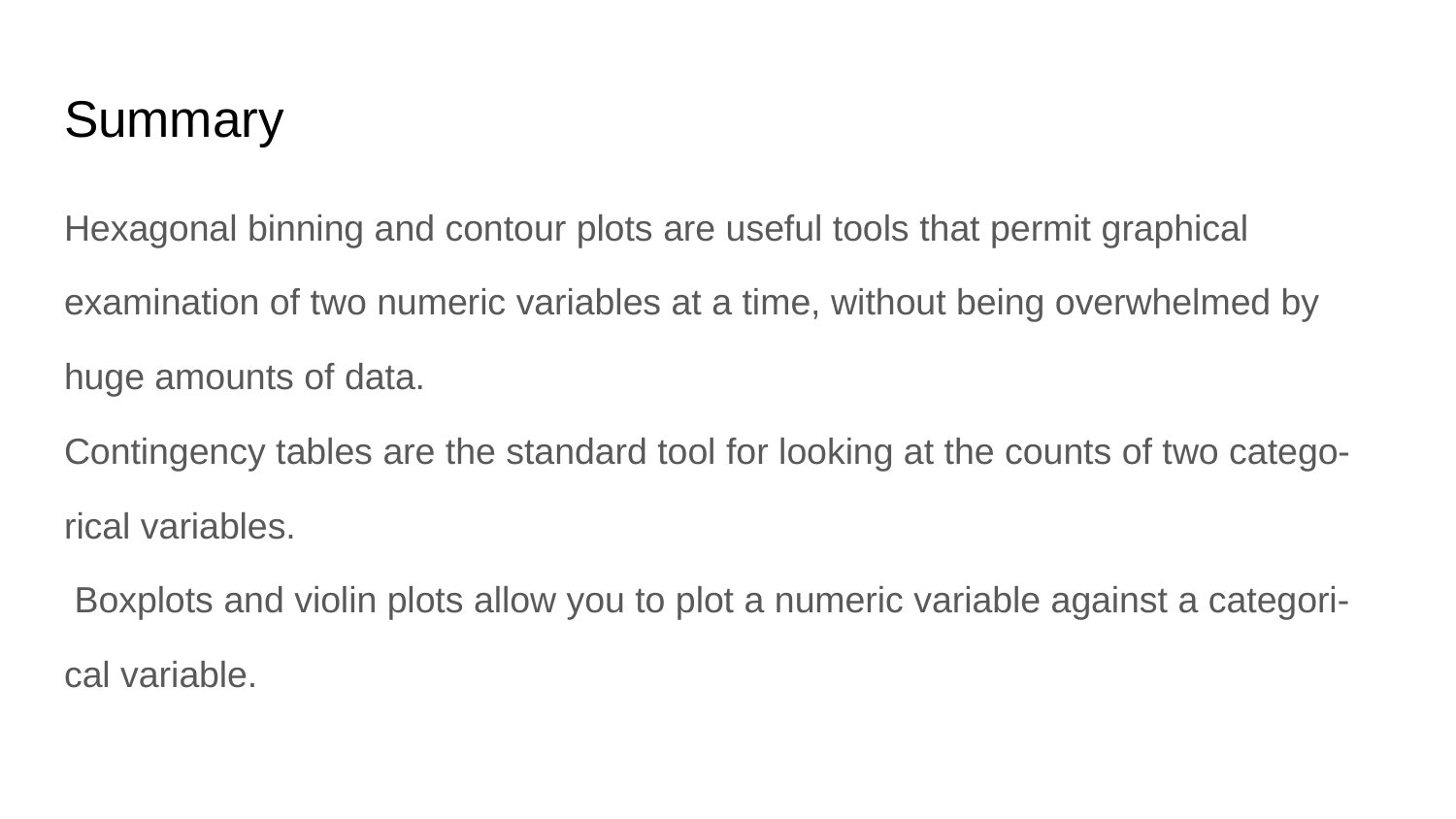

# Summary
Hexagonal binning and contour plots are useful tools that permit graphical
examination of two numeric variables at a time, without being overwhelmed by
huge amounts of data.
Contingency tables are the standard tool for looking at the counts of two catego‐
rical variables.
 Boxplots and violin plots allow you to plot a numeric variable against a categori‐
cal variable.